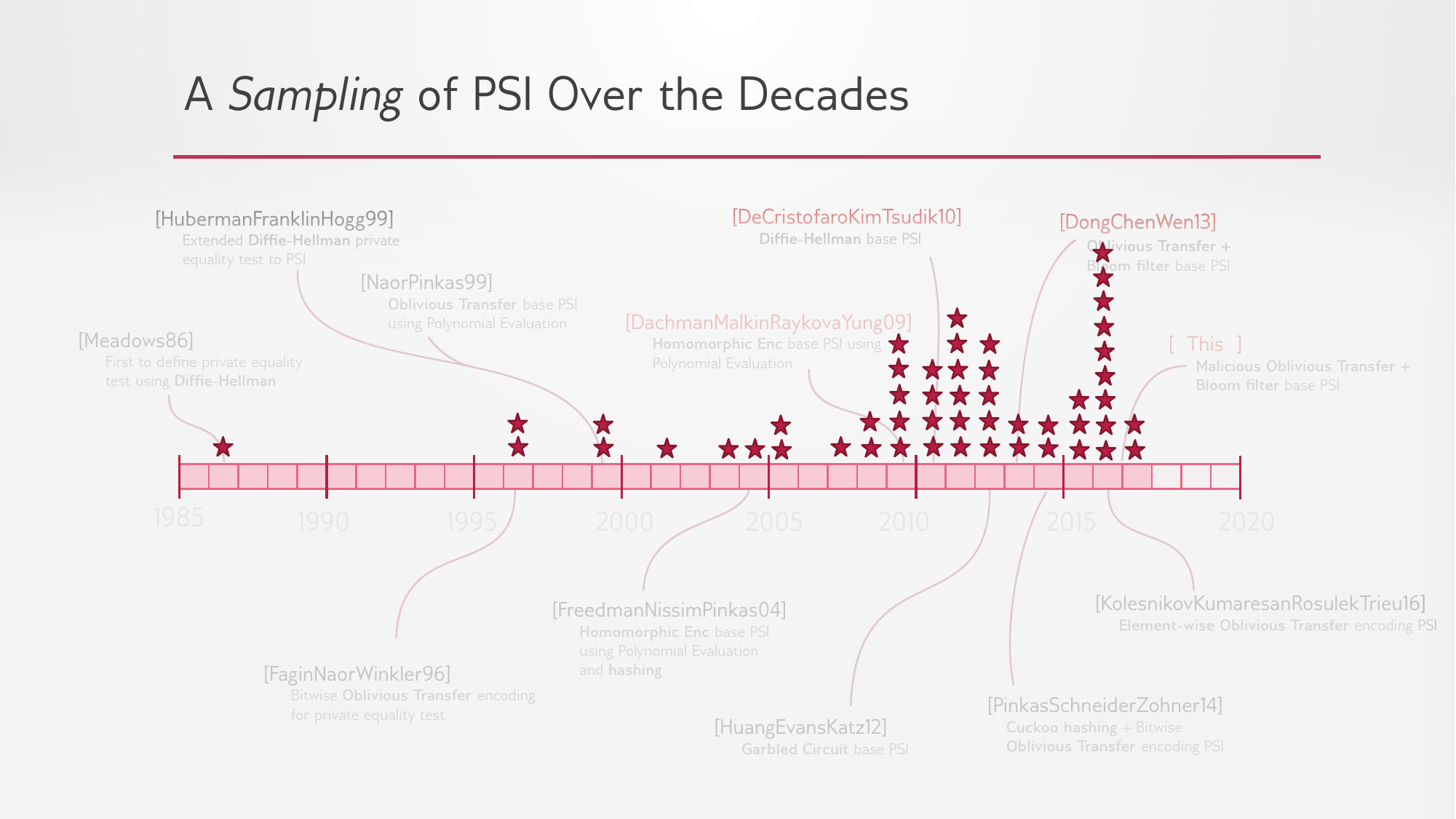

# A Sampling of PSI Over the Decades

[DeCristofaroKimTsudik10]
Diffie-Hellman base PSI
[HubermanFranklinHogg99]
Extended Diffie-Hellman private equality test to PSI
[DongChenWen13]
[DongChenWen13]
Oblivious Transfer + Bloom filter base PSI

[NaorPinkas99]
Oblivious Transfer base PSI using Polynomial Evaluation

[DachmanMalkinRaykovaYung09]
Homomorphic Enc base PSI using Polynomial Evaluation

[Meadows86]
First to define private equality test using Diffie-Hellman
[  This  ]
Malicious Oblivious Transfer + Bloom filter base PSI

1985
2005
2010
2015
2020
1990
1995
2000
[KolesnikovKumaresanRosulekTrieu16]
     Element-wise Oblivious Transfer encoding PSI

[FreedmanNissimPinkas04]
Homomorphic Enc base PSI using Polynomial Evaluation and hashing
[FaginNaorWinkler96]
Bitwise Oblivious Transfer encoding for private equality test
[PinkasSchneiderZohner14]
    Cuckoo hashing + Bitwise
    Oblivious Transfer encoding PSI

[HuangEvansKatz12]
Garbled Circuit base PSI